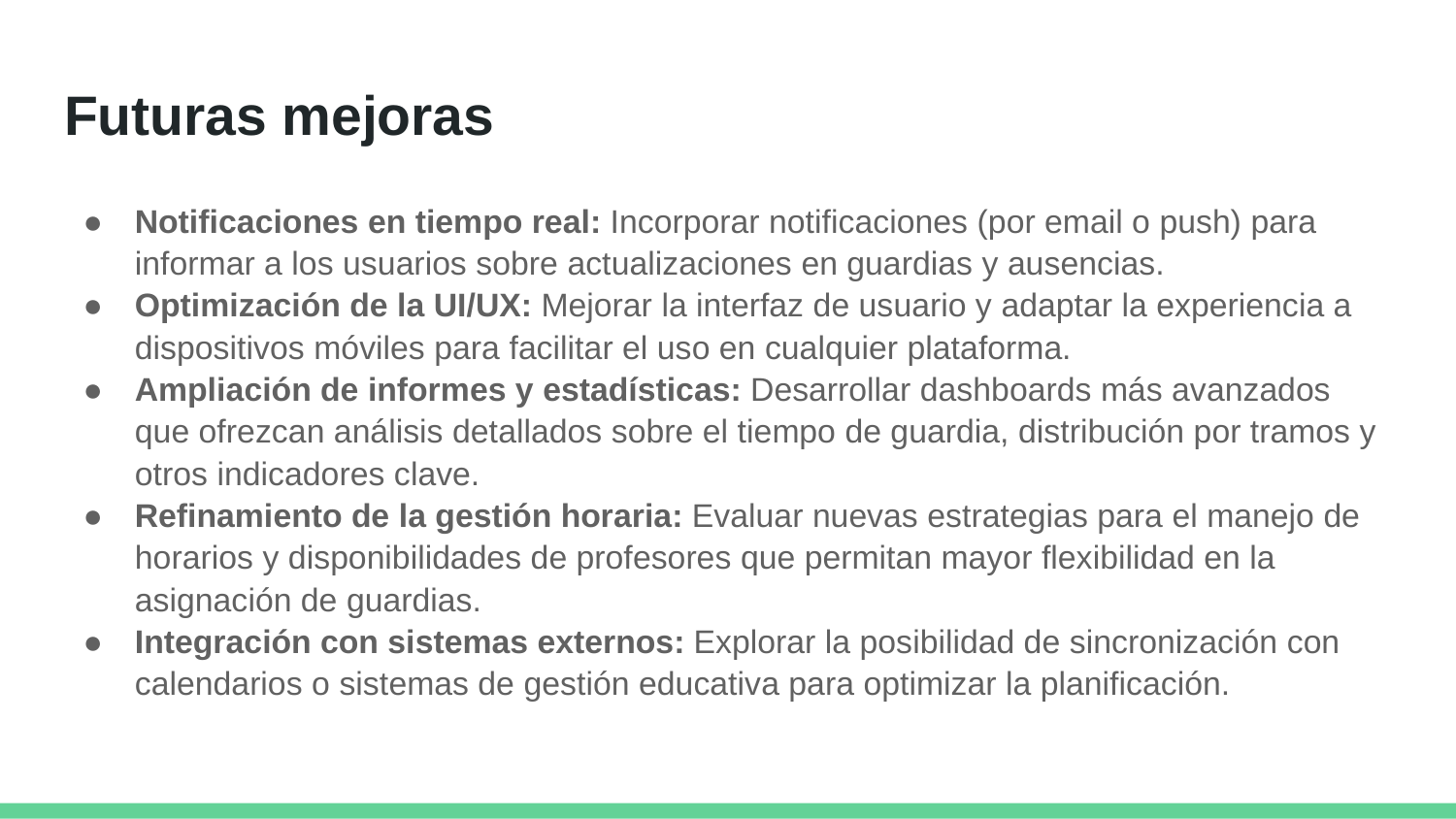

# Futuras mejoras
Notificaciones en tiempo real: Incorporar notificaciones (por email o push) para informar a los usuarios sobre actualizaciones en guardias y ausencias.
Optimización de la UI/UX: Mejorar la interfaz de usuario y adaptar la experiencia a dispositivos móviles para facilitar el uso en cualquier plataforma.
Ampliación de informes y estadísticas: Desarrollar dashboards más avanzados que ofrezcan análisis detallados sobre el tiempo de guardia, distribución por tramos y otros indicadores clave.
Refinamiento de la gestión horaria: Evaluar nuevas estrategias para el manejo de horarios y disponibilidades de profesores que permitan mayor flexibilidad en la asignación de guardias.
Integración con sistemas externos: Explorar la posibilidad de sincronización con calendarios o sistemas de gestión educativa para optimizar la planificación.